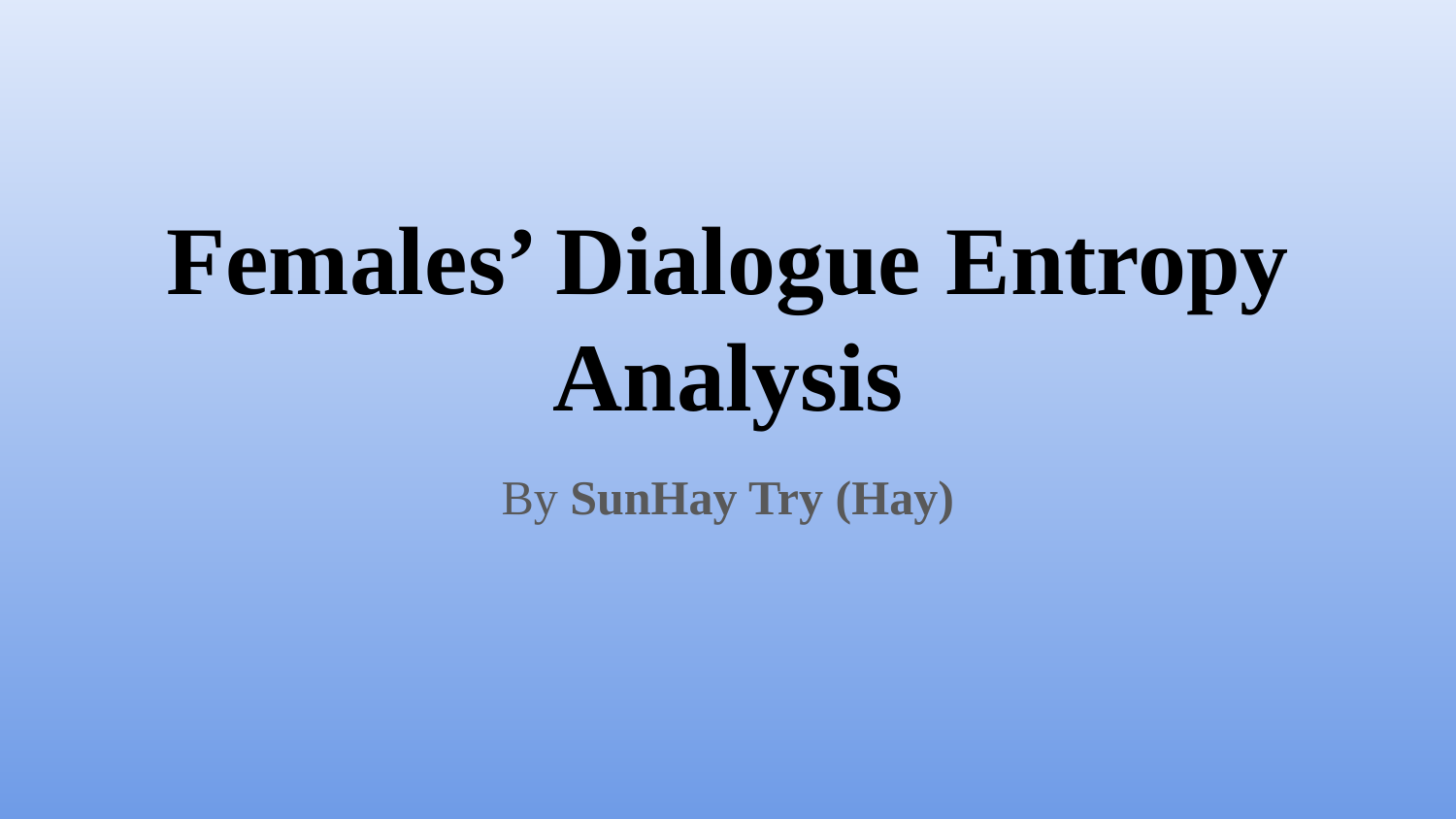

# Females’ Dialogue Entropy Analysis
By SunHay Try (Hay)